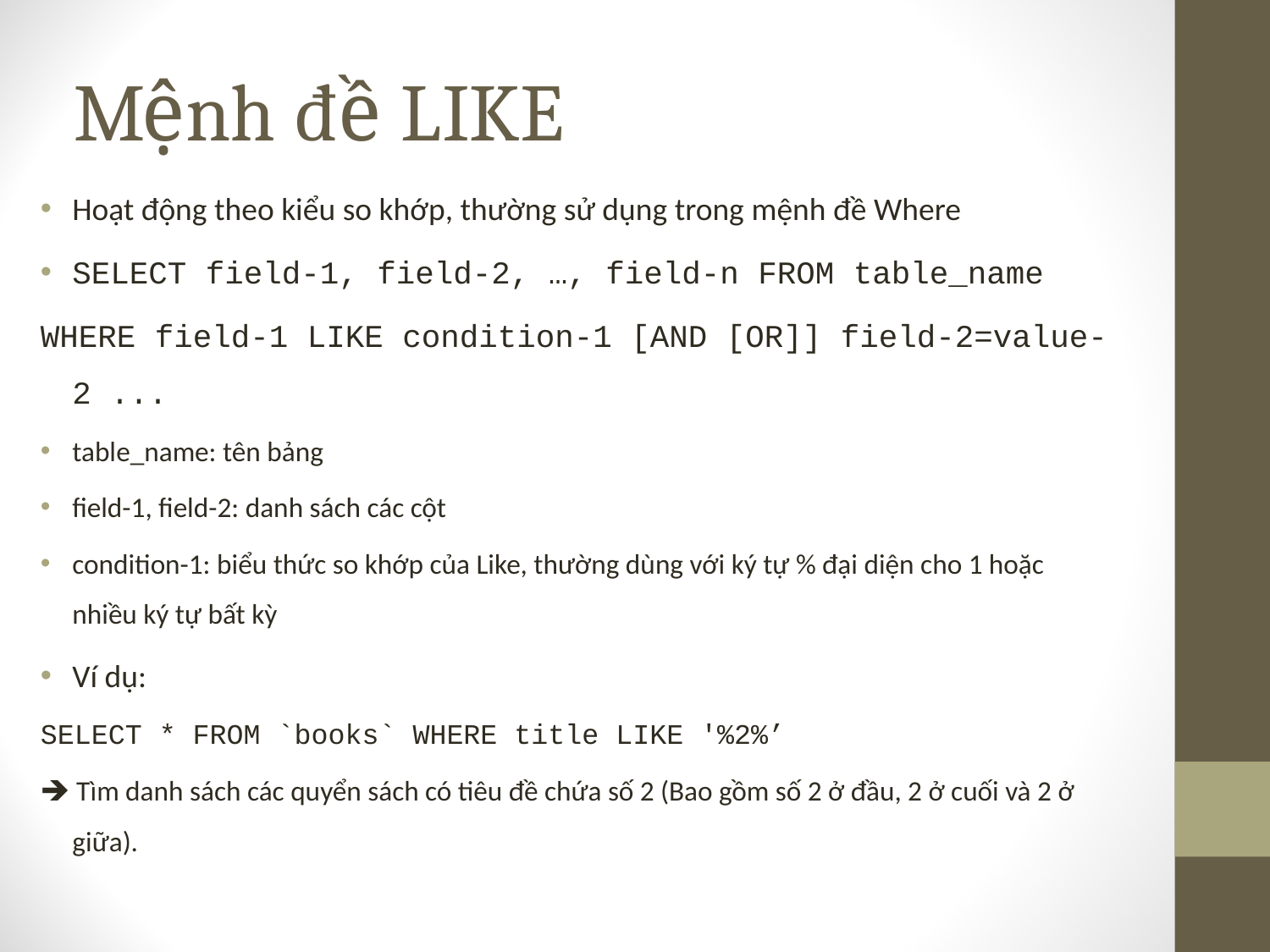

# Mệnh đề LIKE
Hoạt động theo kiểu so khớp, thường sử dụng trong mệnh đề Where
SELECT field-1, field-2, …, field-n FROM table_name
WHERE field-1 LIKE condition-1 [AND [OR]] field-2=value-2 ...
table_name: tên bảng
field-1, field-2: danh sách các cột
condition-1: biểu thức so khớp của Like, thường dùng với ký tự % đại diện cho 1 hoặc nhiều ký tự bất kỳ
Ví dụ:
SELECT * FROM `books` WHERE title LIKE '%2%’
🡺 Tìm danh sách các quyển sách có tiêu đề chứa số 2 (Bao gồm số 2 ở đầu, 2 ở cuối và 2 ở giữa).